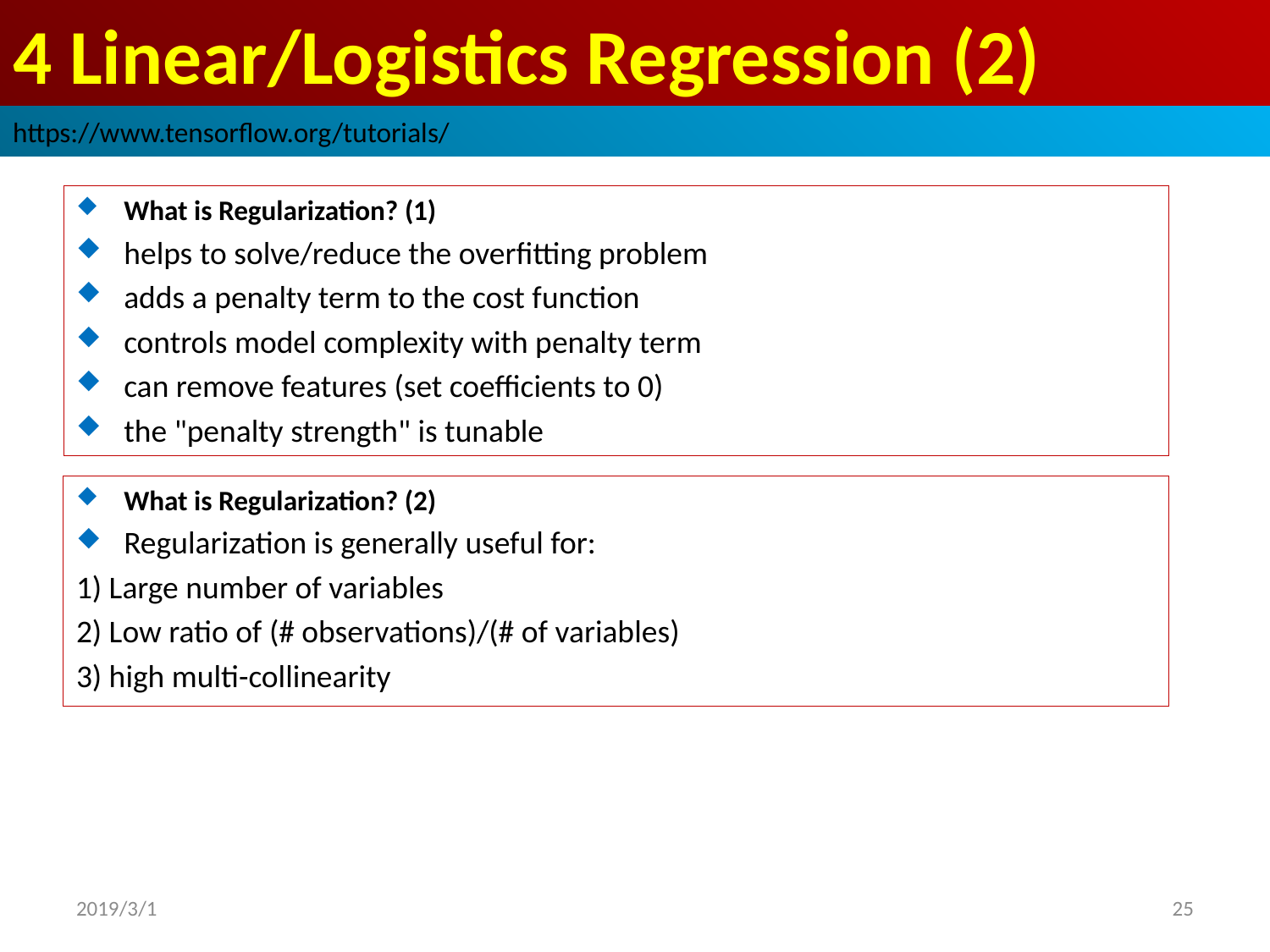

# 4 Linear/Logistics Regression (2)
https://www.tensorflow.org/tutorials/
What is Regularization? (1)
helps to solve/reduce the overfitting problem
adds a penalty term to the cost function
controls model complexity with penalty term
can remove features (set coefficients to 0)
the "penalty strength" is tunable

What is Regularization? (2)
Regularization is generally useful for:
1) Large number of variables
2) Low ratio of (# observations)/(# of variables)
3) high multi-collinearity

2019/3/1
25